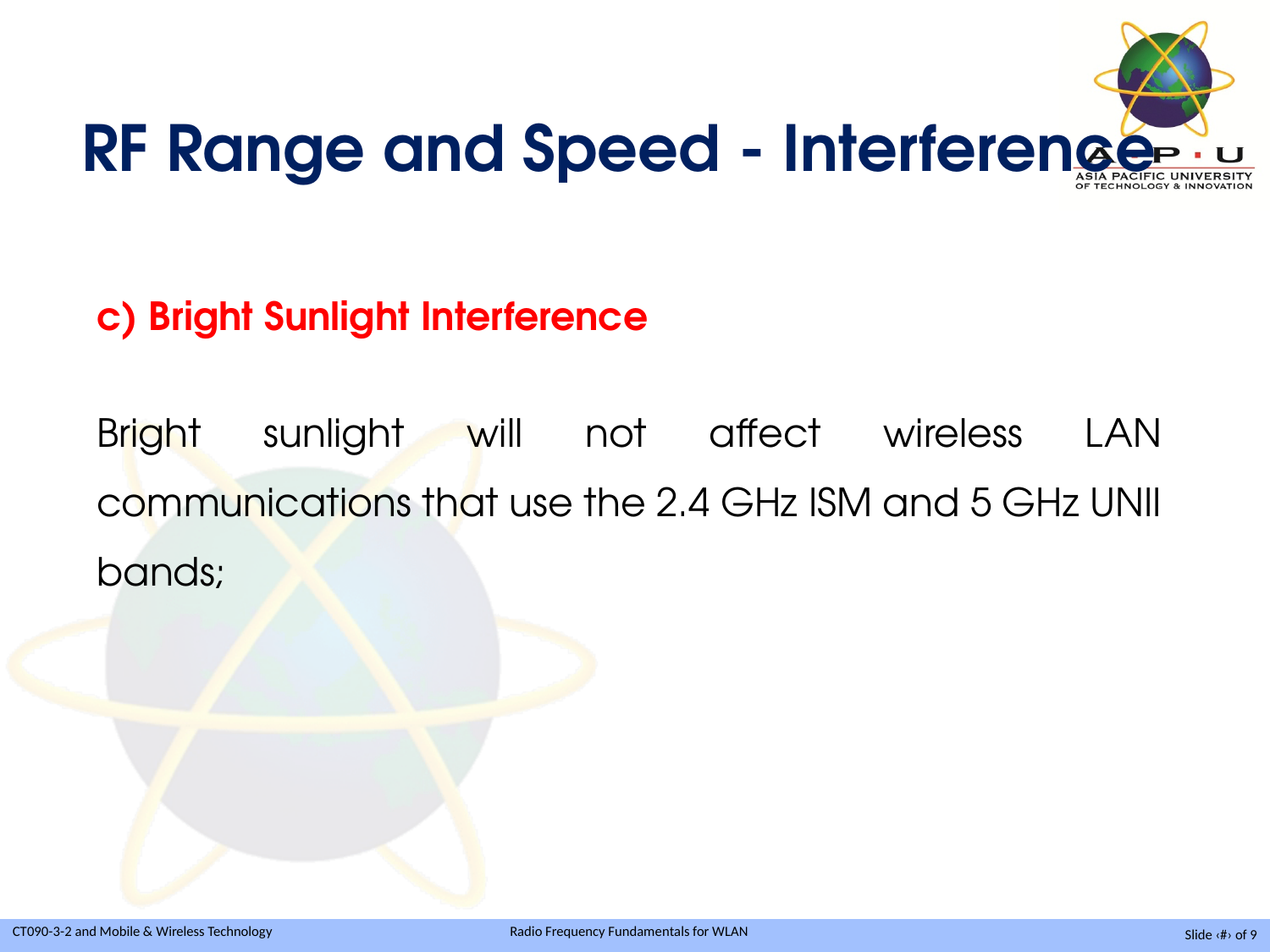

RF Range and Speed - Interference
c) Bright Sunlight Interference

Bright sunlight will not affect wireless LAN communications that use the 2.4 GHz ISM and 5 GHz UNII bands;
Slide ‹#› of 9